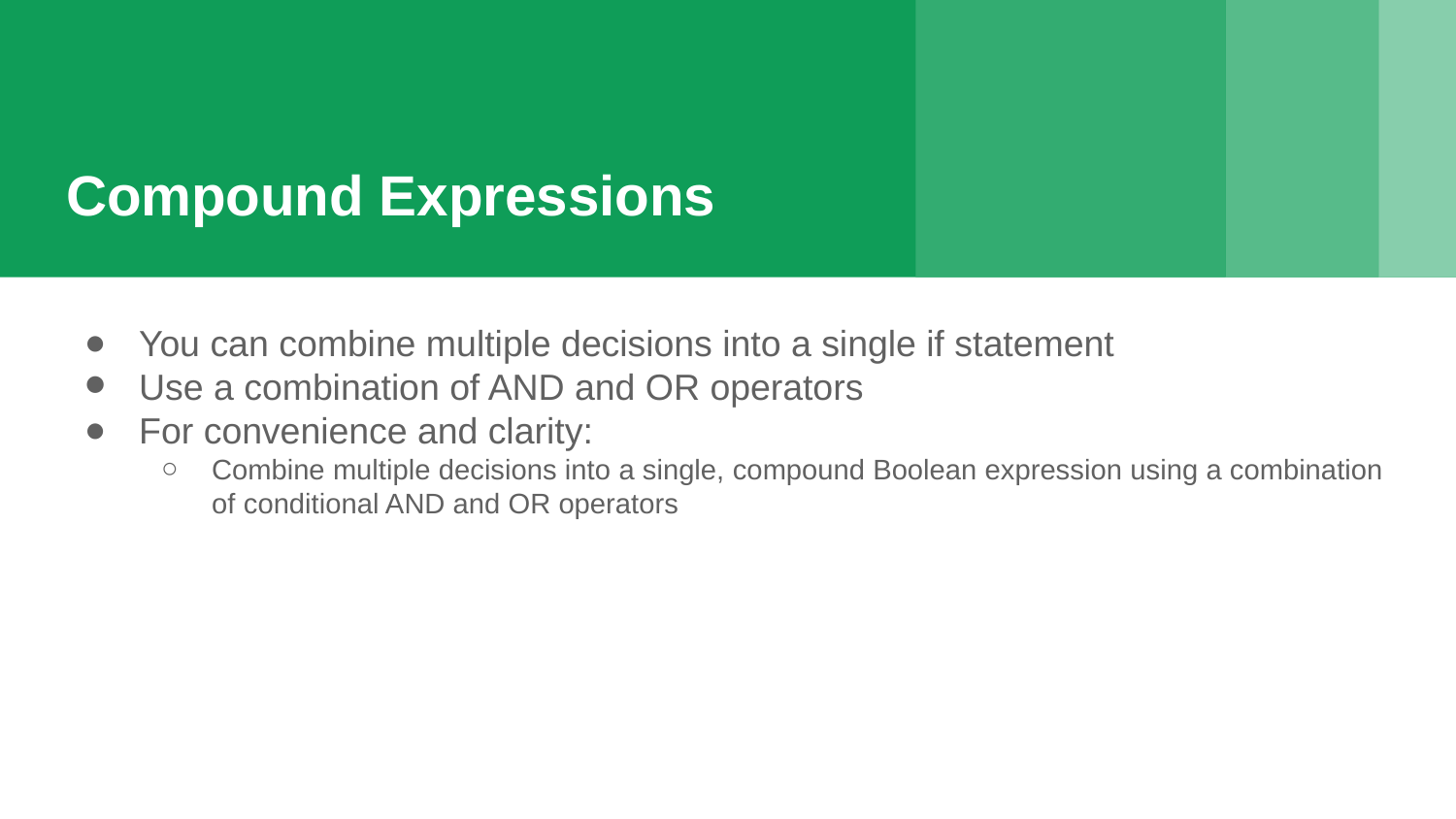

# Compound Expressions
You can combine multiple decisions into a single if statement
Use a combination of AND and OR operators
For convenience and clarity:
Combine multiple decisions into a single, compound Boolean expression using a combination of conditional AND and OR operators